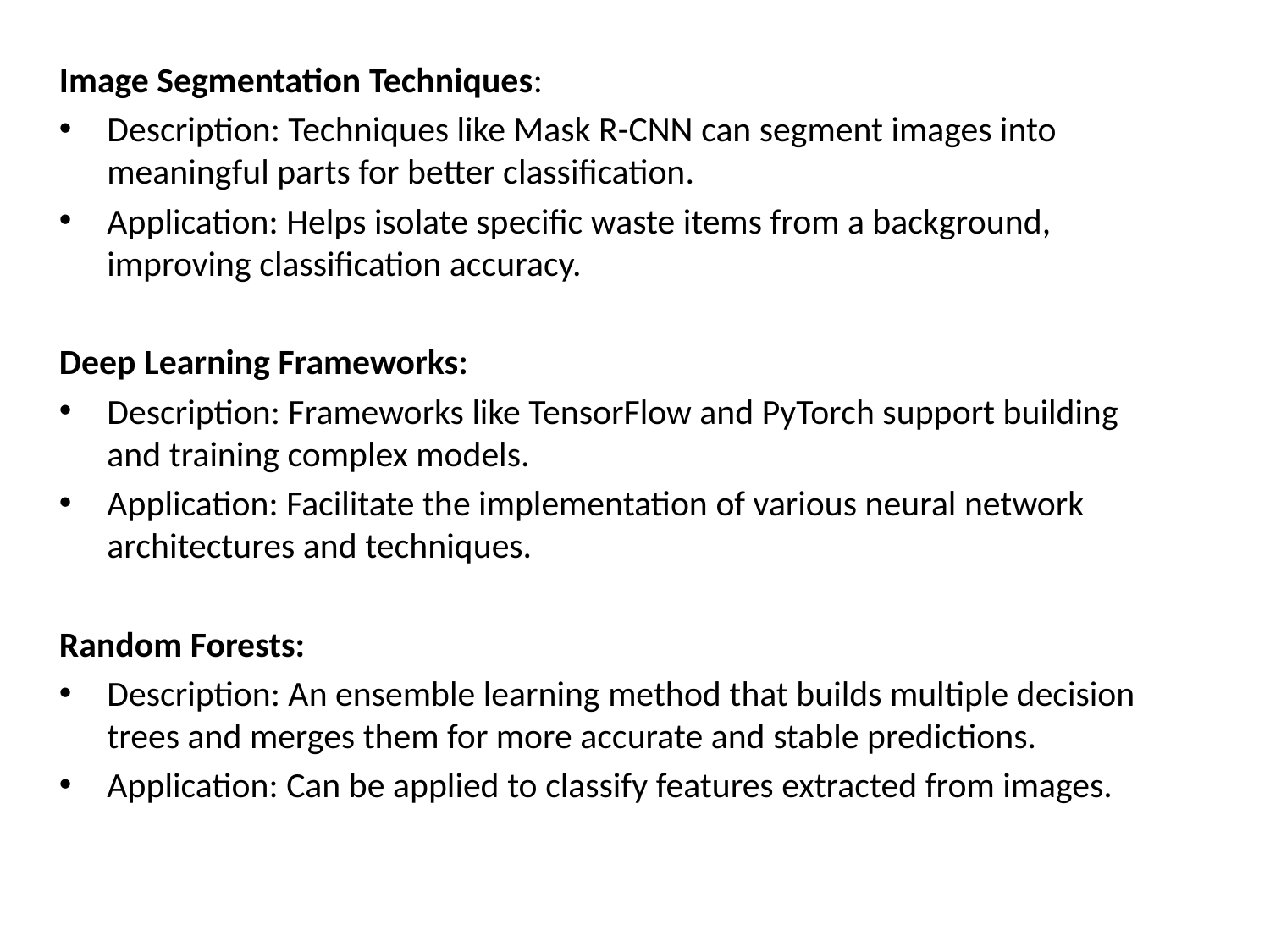

Image Segmentation Techniques:
Description: Techniques like Mask R-CNN can segment images into meaningful parts for better classification.
Application: Helps isolate specific waste items from a background, improving classification accuracy.

Deep Learning Frameworks:
Description: Frameworks like TensorFlow and PyTorch support building and training complex models.
Application: Facilitate the implementation of various neural network architectures and techniques.

Random Forests:
Description: An ensemble learning method that builds multiple decision trees and merges them for more accurate and stable predictions.
Application: Can be applied to classify features extracted from images.